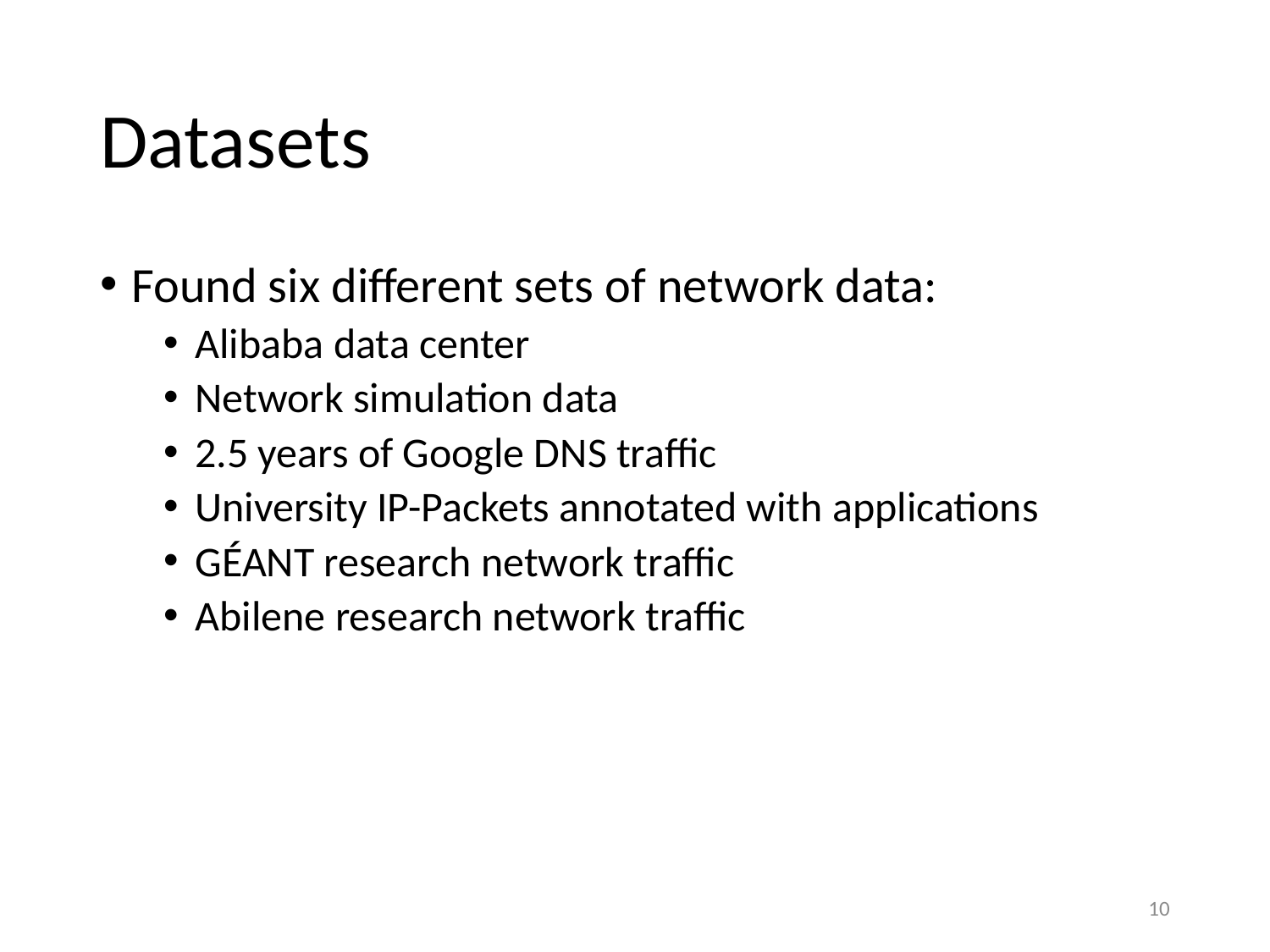

# Datasets
Found six different sets of network data:
Alibaba data center
Network simulation data
2.5 years of Google DNS traffic
University IP-Packets annotated with applications
GÉANT research network traffic
Abilene research network traffic
10